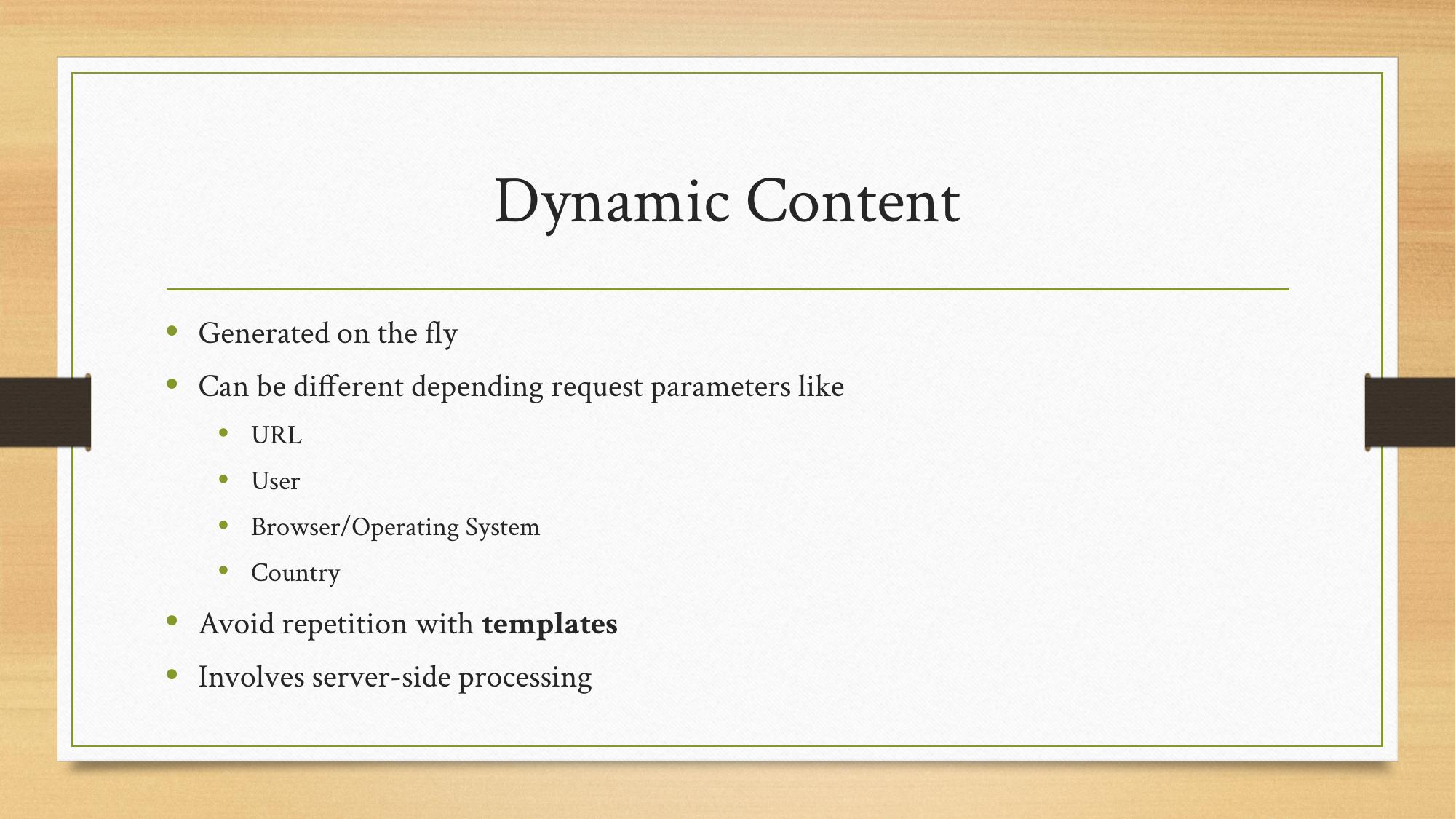

# Dynamic Content
Generated on the fly
Can be different depending request parameters like
URL
User
Browser/Operating System
Country
Avoid repetition with templates
Involves server-side processing